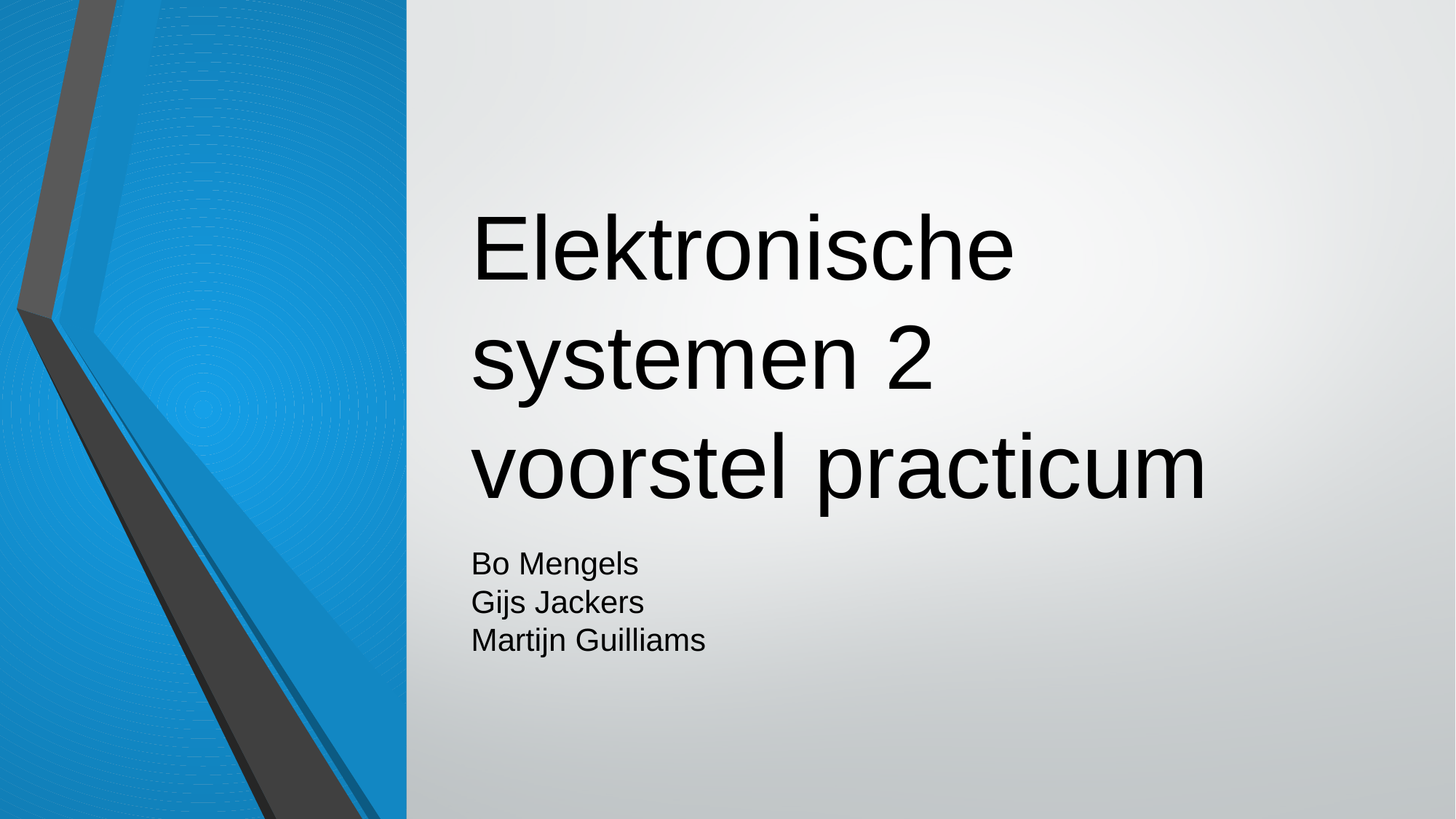

# Elektronische systemen 2 voorstel practicum
Bo Mengels
Gijs Jackers
Martijn Guilliams